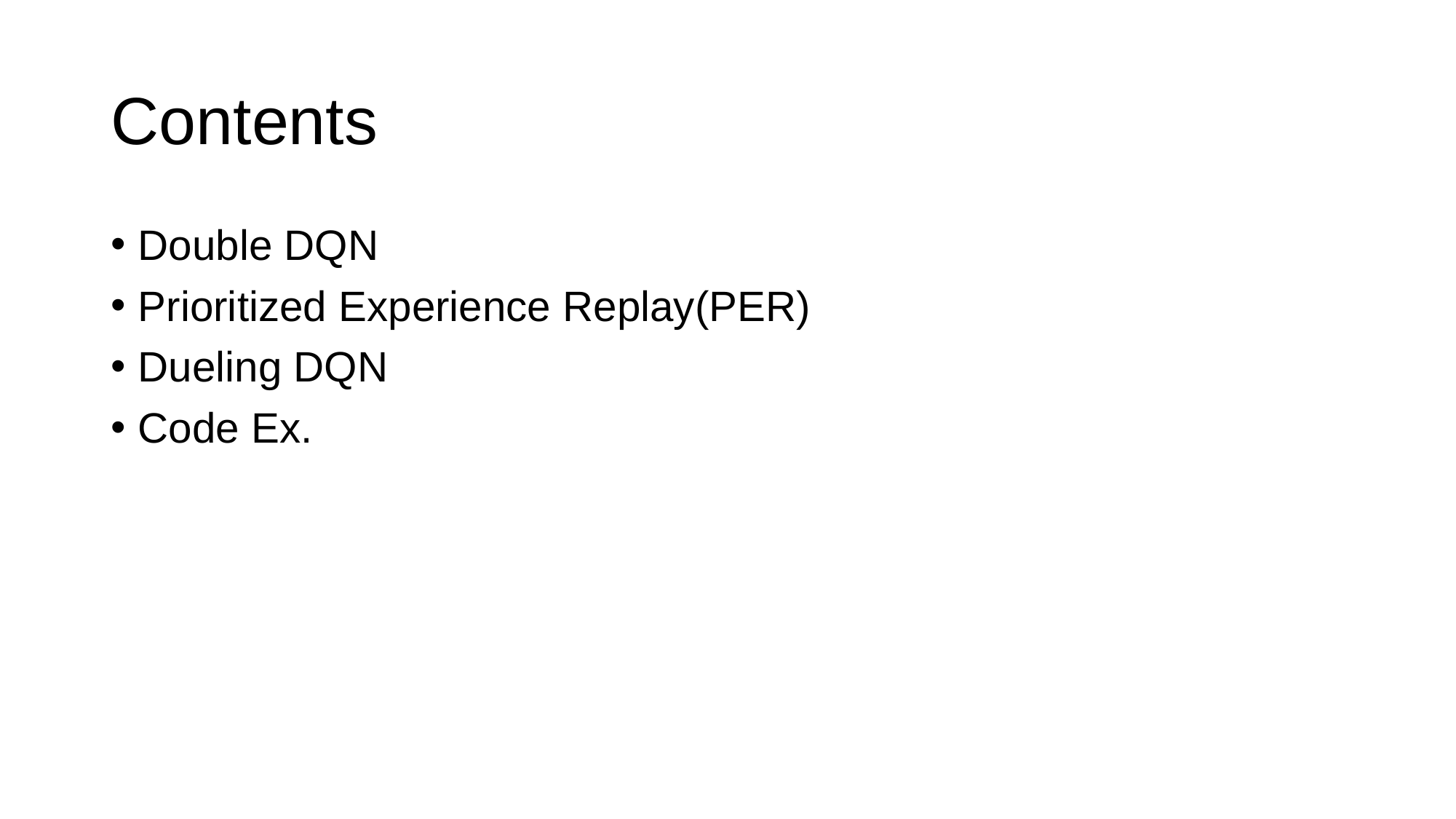

# Contents
Double DQN
Prioritized Experience Replay(PER)
Dueling DQN
Code Ex.